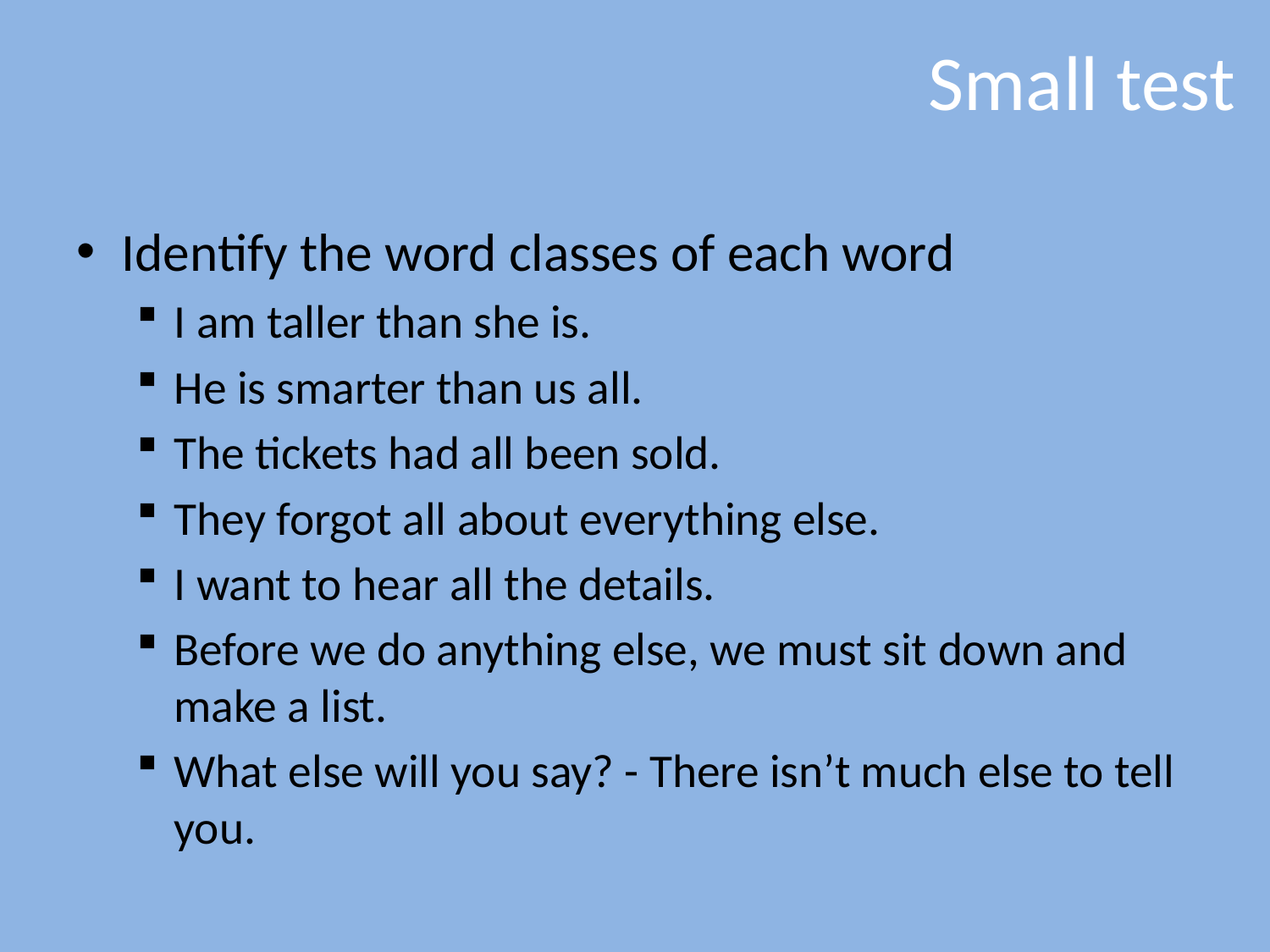

# Small test
Identify the word classes of each word
I am taller than she is.
He is smarter than us all.
The tickets had all been sold.
They forgot all about everything else.
I want to hear all the details.
Before we do anything else, we must sit down and make a list.
What else will you say? - There isn’t much else to tell you.